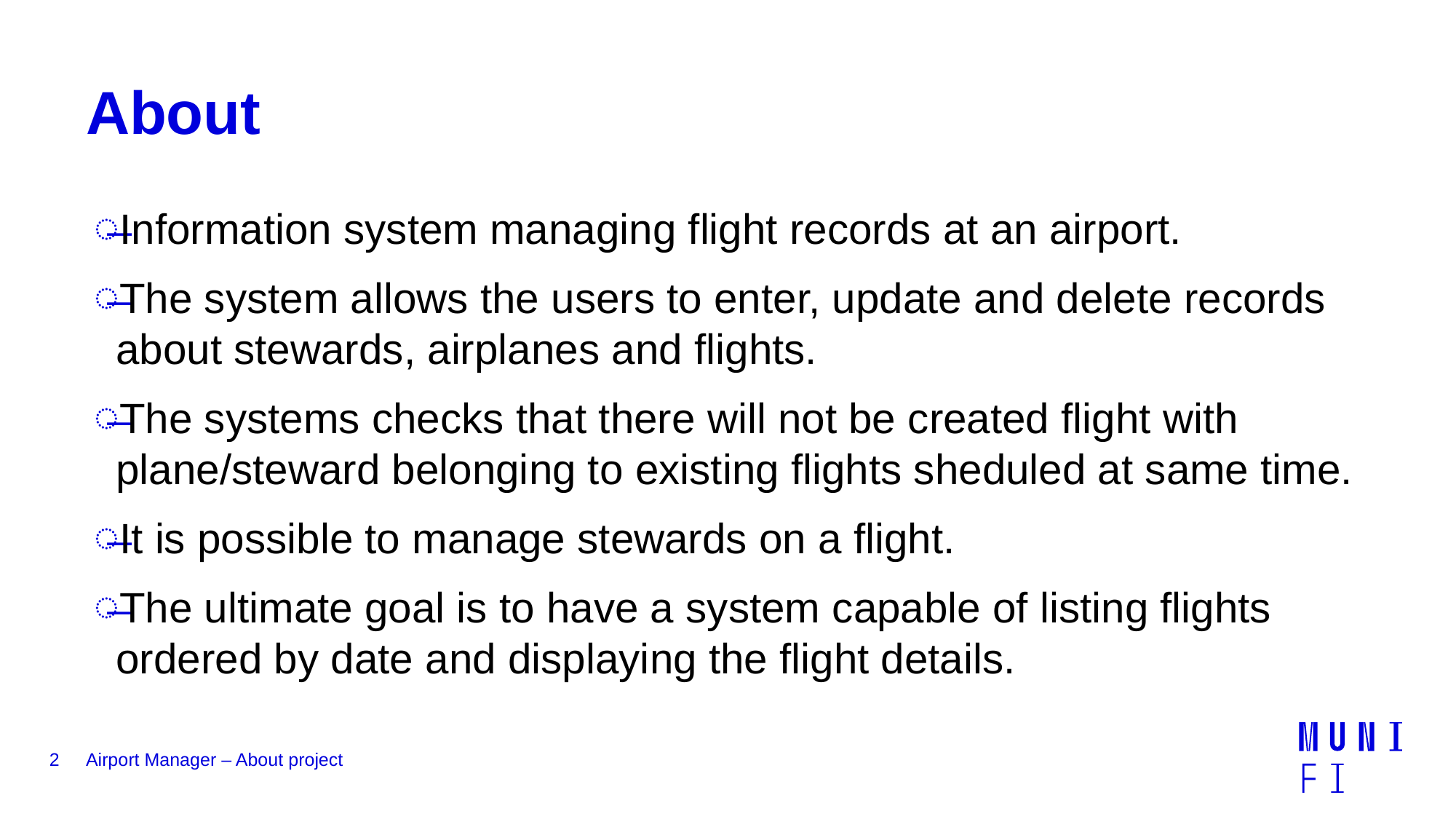

# About
Information system managing flight records at an airport.
The system allows the users to enter, update and delete records about stewards, airplanes and flights.
The systems checks that there will not be created flight with plane/steward belonging to existing flights sheduled at same time.
It is possible to manage stewards on a flight.
The ultimate goal is to have a system capable of listing flights ordered by date and displaying the flight details.
2
Airport Manager – About project